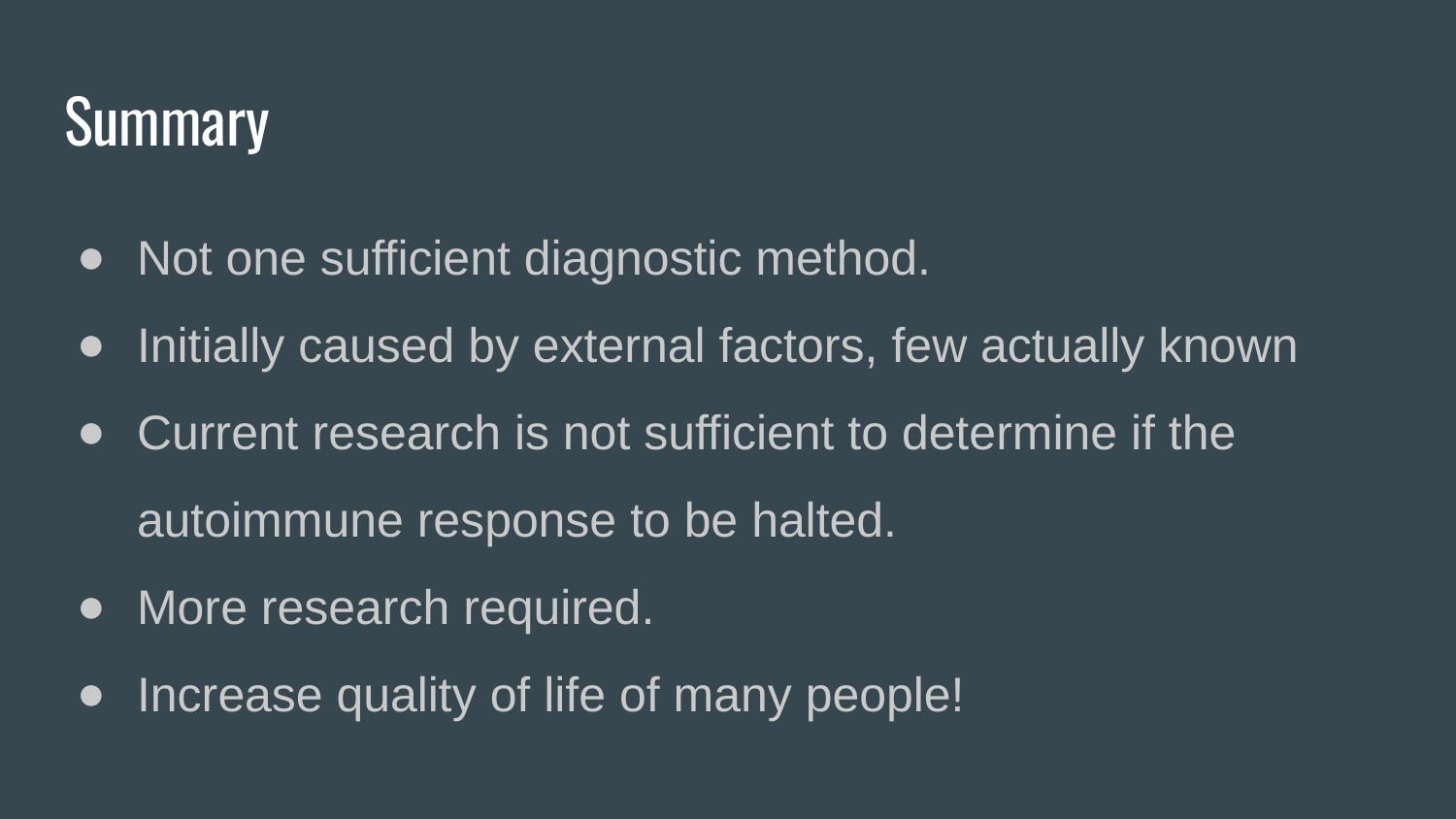

# Summary
Not one sufficient diagnostic method.
Initially caused by external factors, few actually known
Current research is not sufficient to determine if the autoimmune response to be halted.
More research required.
Increase quality of life of many people!